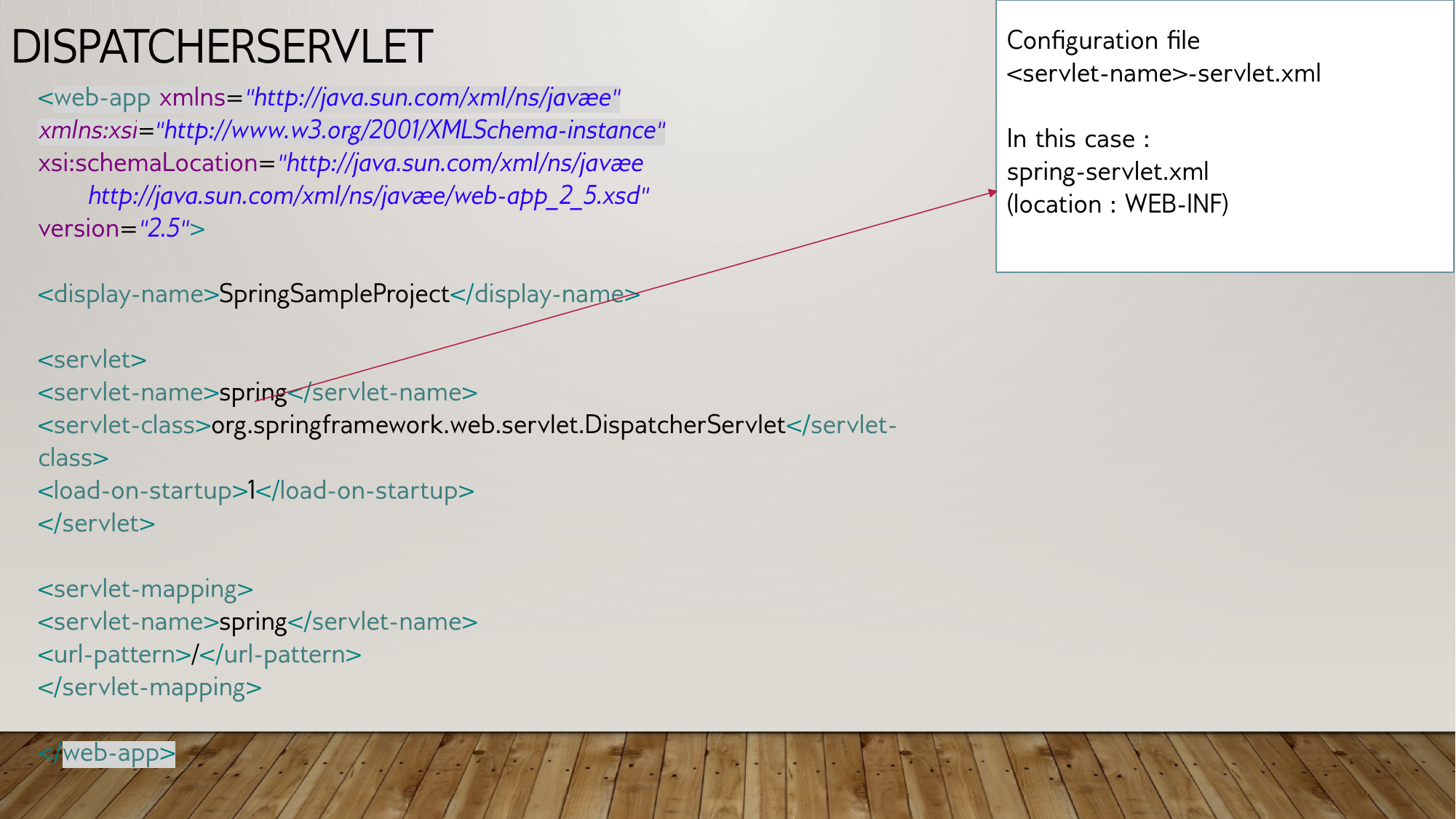

Configuration file
<servlet-name>-servlet.xml

In this case :
spring-servlet.xml
(location : WEB-INF)

DispatcherServlet
<web-app xmlns="http://java.sun.com/xml/ns/javaee" xmlns:xsi="http://www.w3.org/2001/XMLSchema-instance"
xsi:schemaLocation="http://java.sun.com/xml/ns/javaee
      http://java.sun.com/xml/ns/javaee/web-app_2_5.xsd"
version="2.5">

<display-name>SpringSampleProject</display-name>

<servlet>
<servlet-name>spring</servlet-name>
<servlet-class>org.springframework.web.servlet.DispatcherServlet</servlet-class>
<load-on-startup>1</load-on-startup>
</servlet>

<servlet-mapping>
<servlet-name>spring</servlet-name>
<url-pattern>/</url-pattern>
</servlet-mapping>

</web-app>